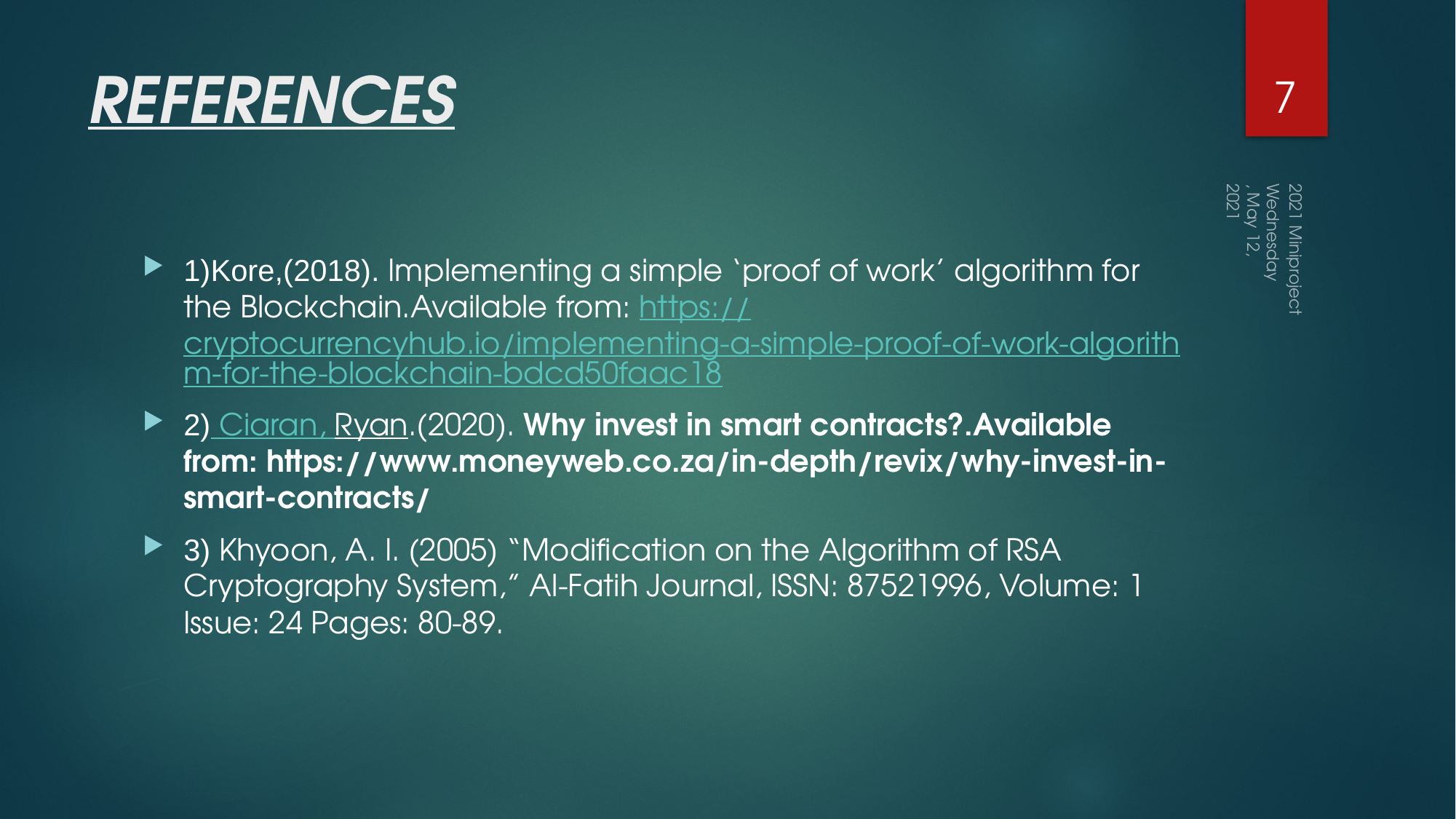

7
# REFERENCES
Wednesday, May 12, 2021
1)Kore,(2018). Implementing a simple ‘proof of work’ algorithm for the Blockchain.Available from: https://cryptocurrencyhub.io/implementing-a-simple-proof-of-work-algorithm-for-the-blockchain-bdcd50faac18
2) Ciaran, Ryan.(2020). Why invest in smart contracts?.Available from: https://www.moneyweb.co.za/in-depth/revix/why-invest-in-smart-contracts/
3) Khyoon, A. I. (2005) “Modification on the Algorithm of RSA Cryptography System,” Al-Fatih Journal, ISSN: 87521996, Volume: 1 Issue: 24 Pages: 80-89.
2021 Miniproject